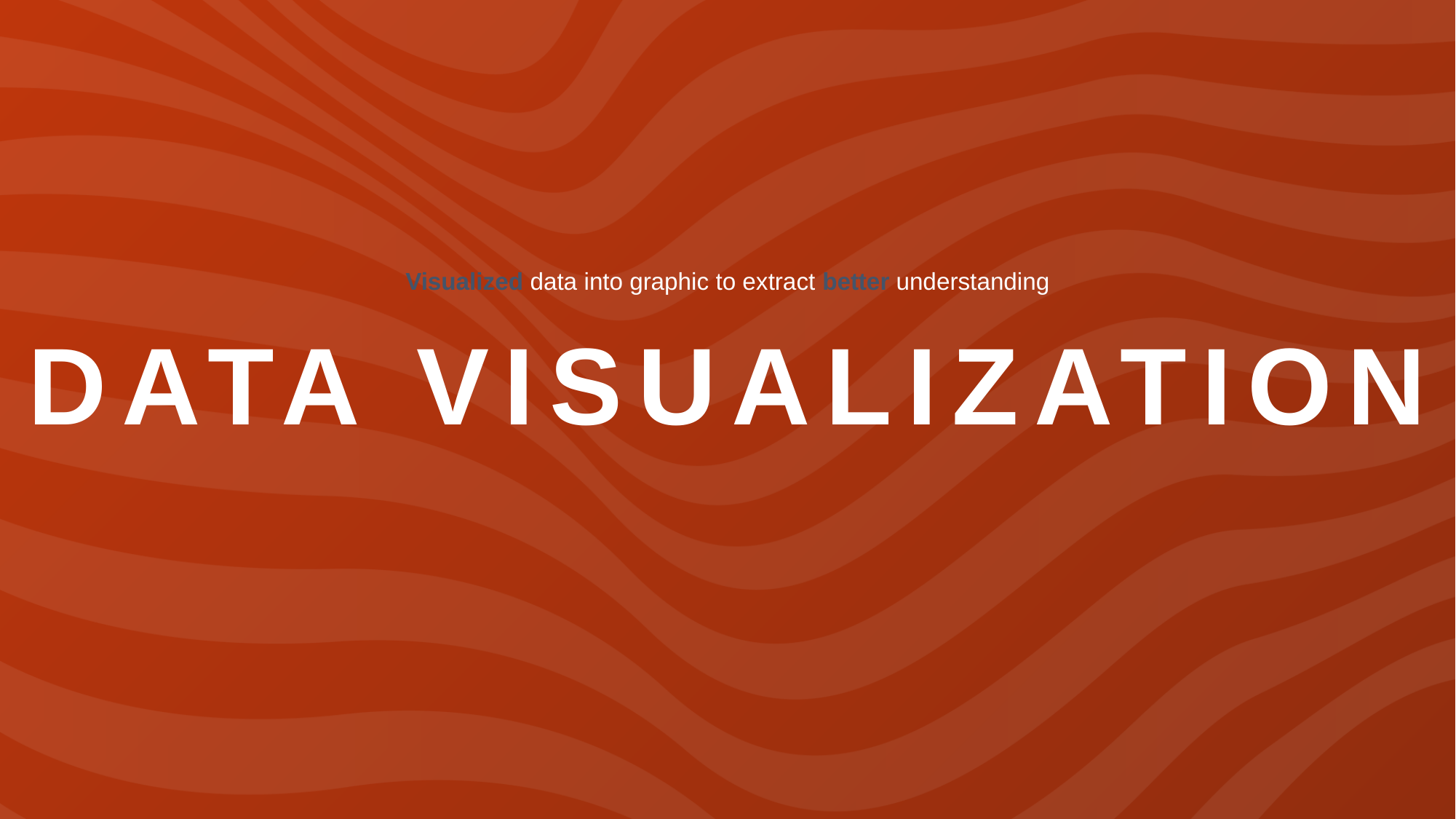

Visualized data into graphic to extract better understanding
DATA VISUALIZATION